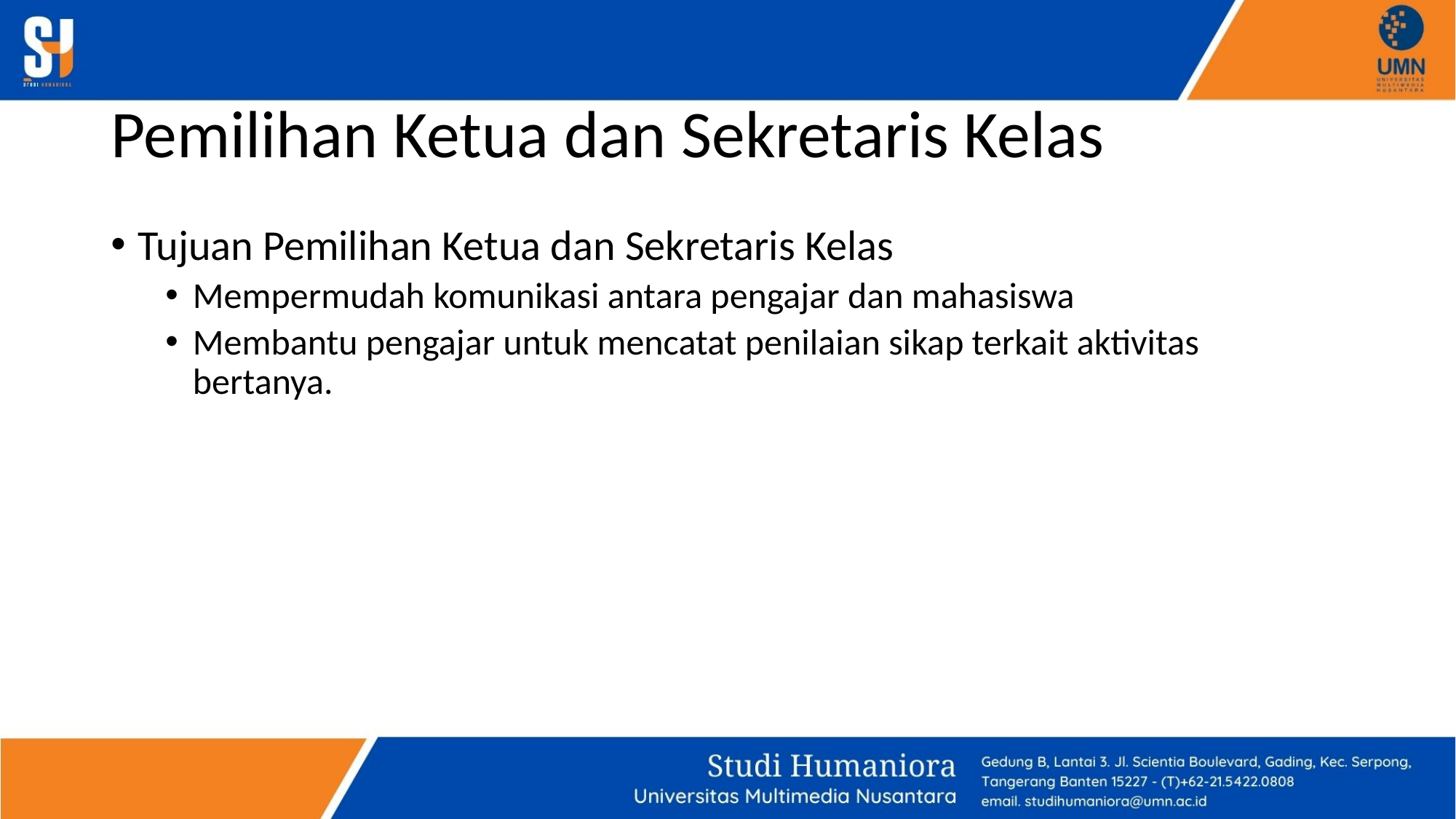

# Pemilihan Ketua dan Sekretaris Kelas
Tujuan Pemilihan Ketua dan Sekretaris Kelas
Mempermudah komunikasi antara pengajar dan mahasiswa
Membantu pengajar untuk mencatat penilaian sikap terkait aktivitas bertanya.